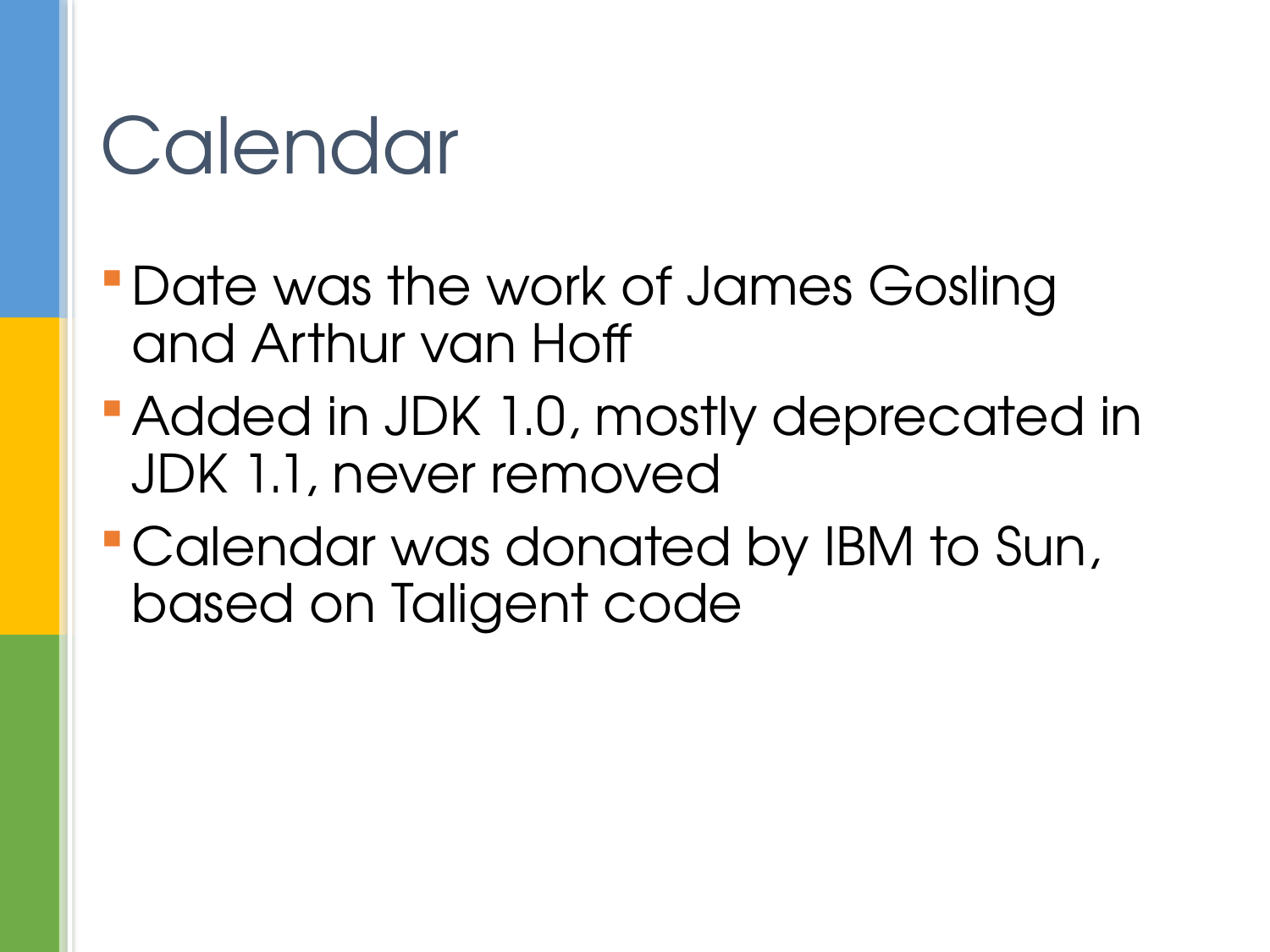

# Calendar
Date was the work of James Gosling and Arthur van Hoff
Added in JDK 1.0, mostly deprecated in JDK 1.1, never removed
Calendar was donated by IBM to Sun, based on Taligent code